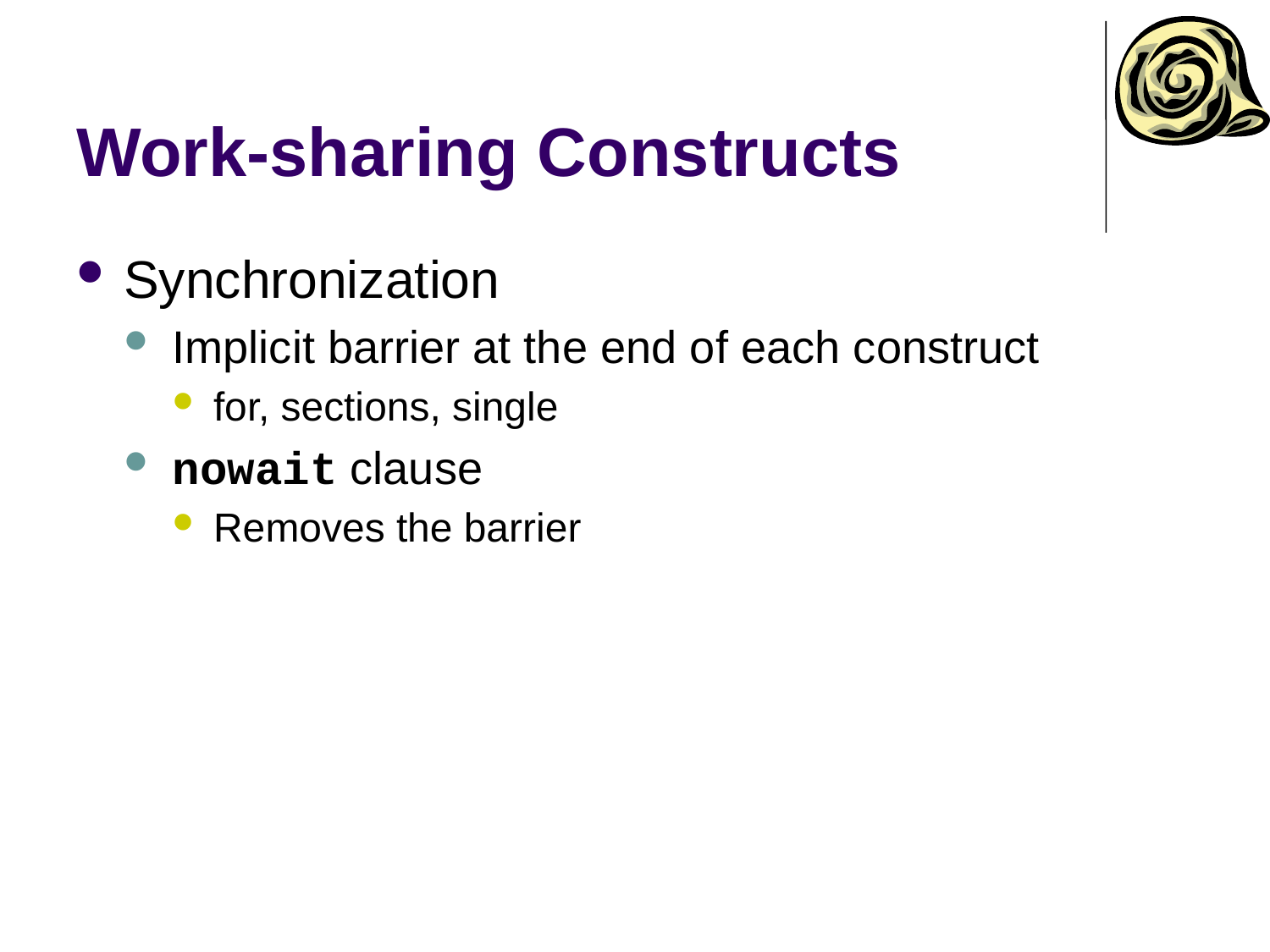

# Work-sharing Constructs
Synchronization
Implicit barrier at the end of each construct
for, sections, single
nowait clause
Removes the barrier